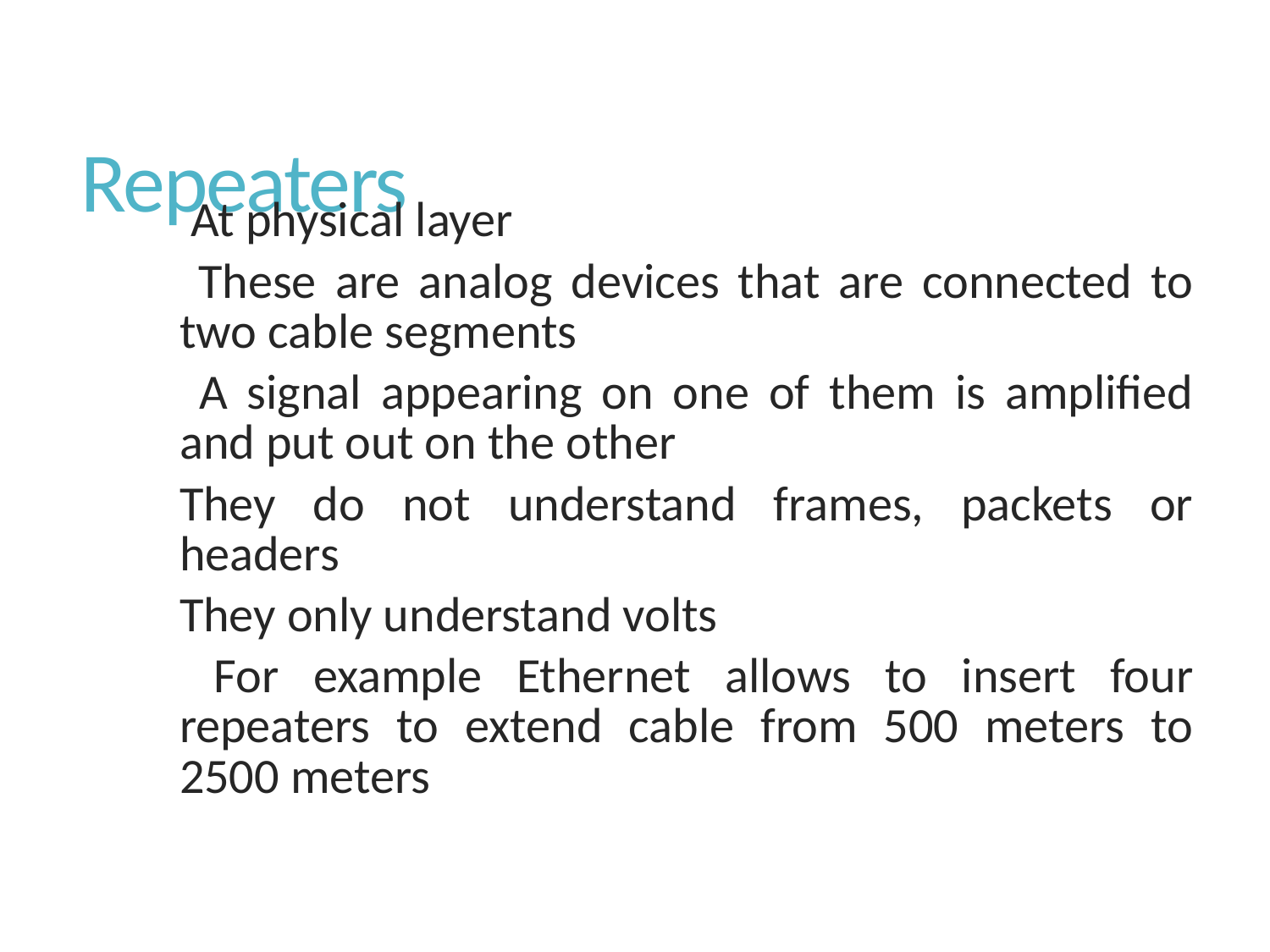

# Repeaters
 At physical layer
 These are analog devices that are connected to two cable segments
 A signal appearing on one of them is amplified and put out on the other
They do not understand frames, packets or headers
They only understand volts
 For example Ethernet allows to insert four repeaters to extend cable from 500 meters to 2500 meters